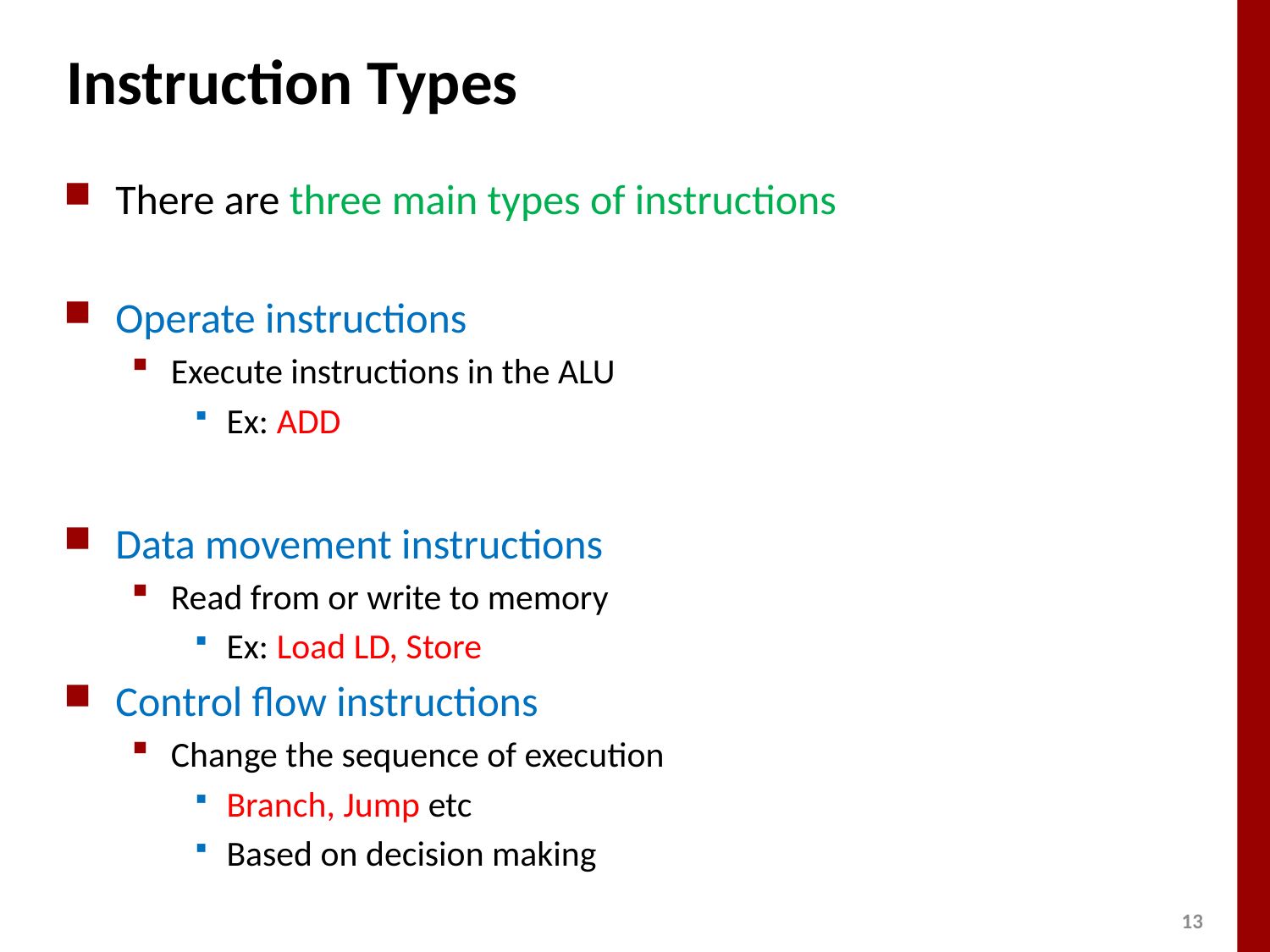

# Instruction Types
There are three main types of instructions

Operate instructions
Execute instructions in the ALU
Ex: ADD

Data movement instructions
Read from or write to memory
Ex: Load LD, Store
Control flow instructions
Change the sequence of execution
Branch, Jump etc
Based on decision making